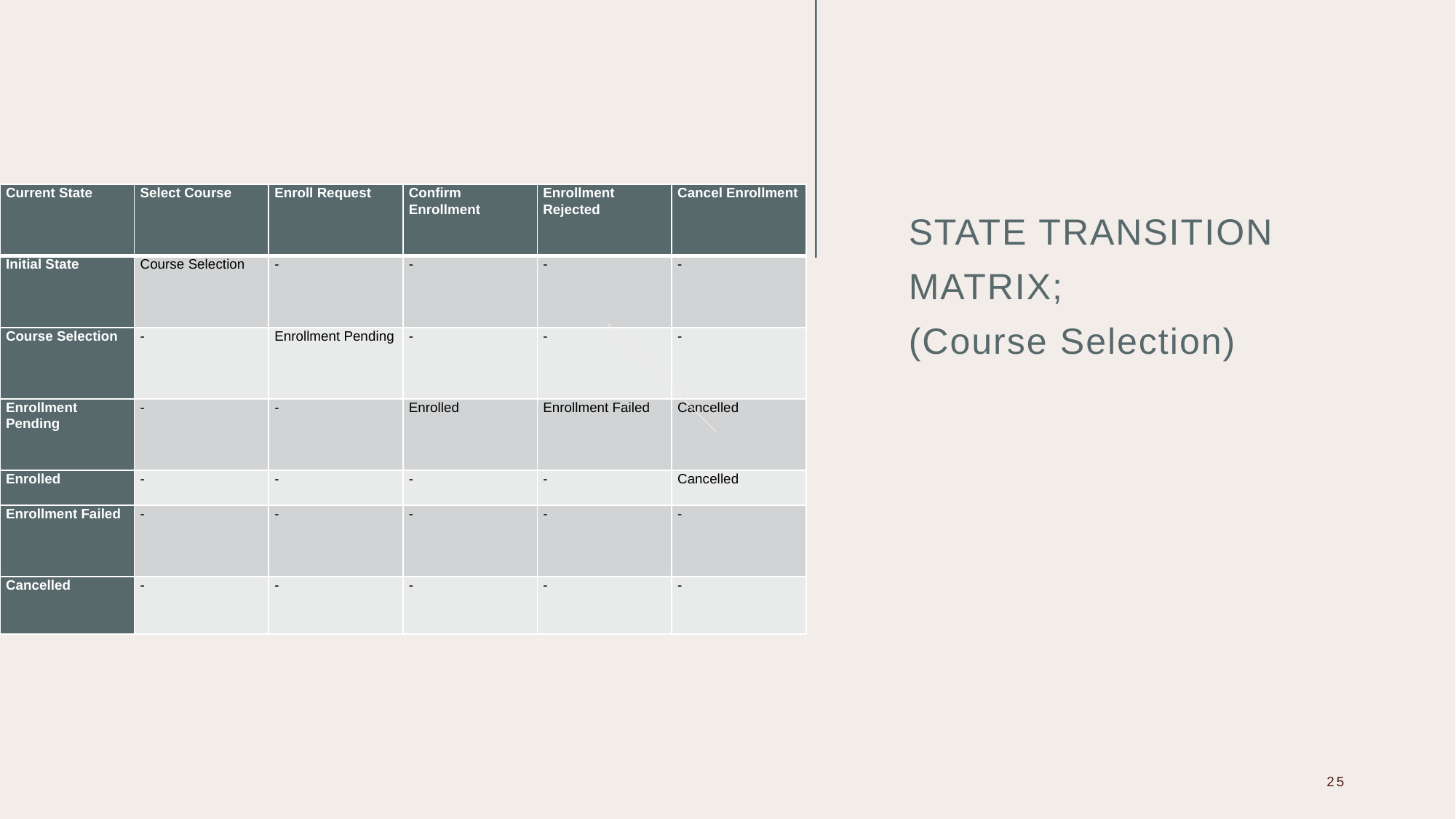

| Current State | Select Course | Enroll Request | Confirm Enrollment | Enrollment Rejected | Cancel Enrollment |
| --- | --- | --- | --- | --- | --- |
| Initial State | Course Selection | - | - | - | - |
| Course Selection | - | Enrollment Pending | - | - | - |
| Enrollment Pending | - | - | Enrolled | Enrollment Failed | Cancelled |
| Enrolled | - | - | - | - | Cancelled |
| Enrollment Failed | - | - | - | - | - |
| Cancelled | - | - | - | - | - |
# STATE TRANSITION MATRIX; (Course Selection)
25